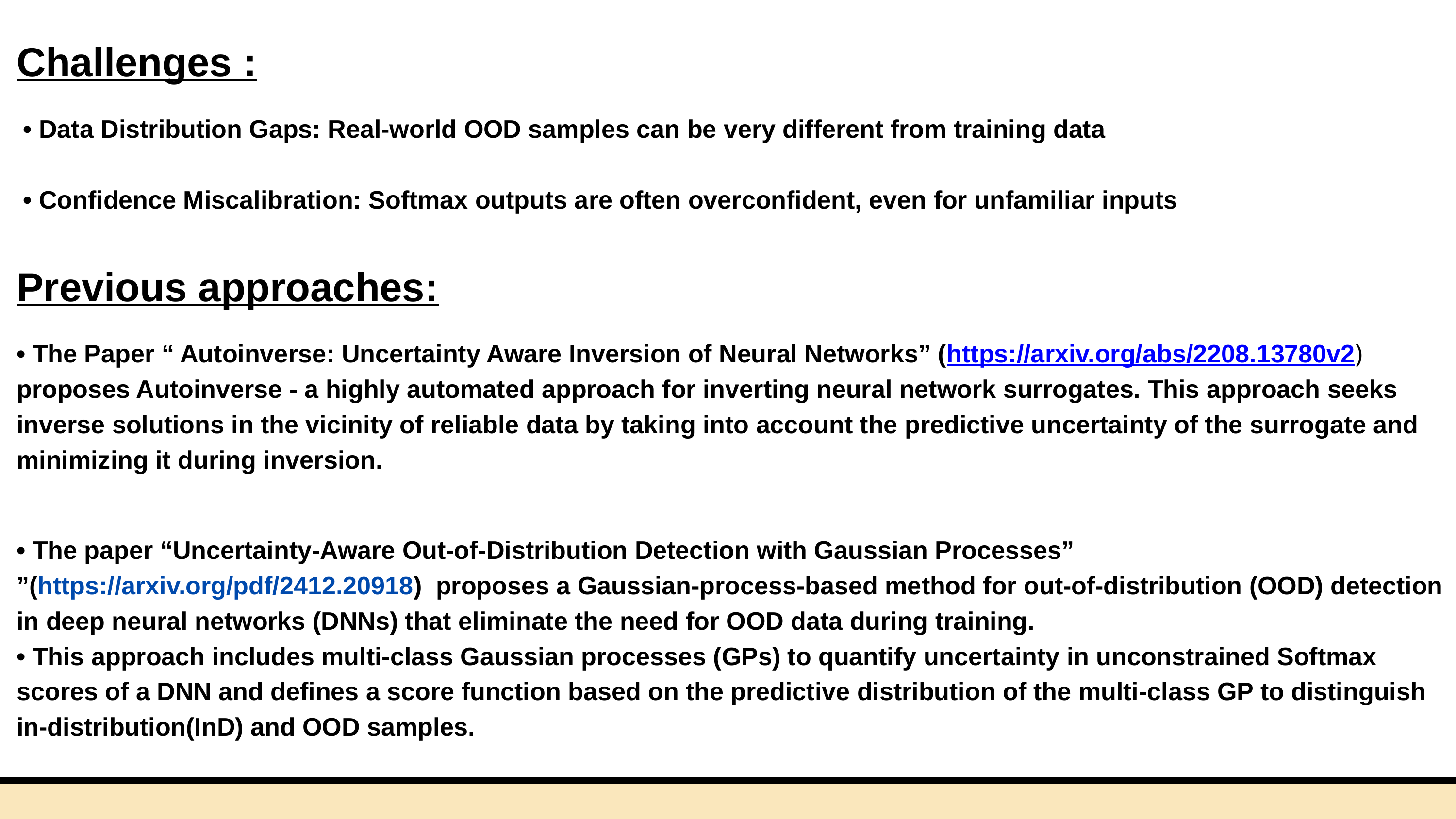

Challenges :
• Data Distribution Gaps: Real-world OOD samples can be very different from training data

• Confidence Miscalibration: Softmax outputs are often overconfident, even for unfamiliar inputs
Previous approaches:
• The Paper “ Autoinverse: Uncertainty Aware Inversion of Neural Networks” (https://arxiv.org/abs/2208.13780v2)
proposes Autoinverse - a highly automated approach for inverting neural network surrogates. This approach seeks inverse solutions in the vicinity of reliable data by taking into account the predictive uncertainty of the surrogate and minimizing it during inversion.
• The paper “Uncertainty-Aware Out-of-Distribution Detection with Gaussian Processes” ”(https://arxiv.org/pdf/2412.20918)  proposes a Gaussian-process-based method for out-of-distribution (OOD) detection in deep neural networks (DNNs) that eliminate the need for OOD data during training.
• This approach includes multi-class Gaussian processes (GPs) to quantify uncertainty in unconstrained Softmax scores of a DNN and defines a score function based on the predictive distribution of the multi-class GP to distinguish in-distribution(InD) and OOD samples.